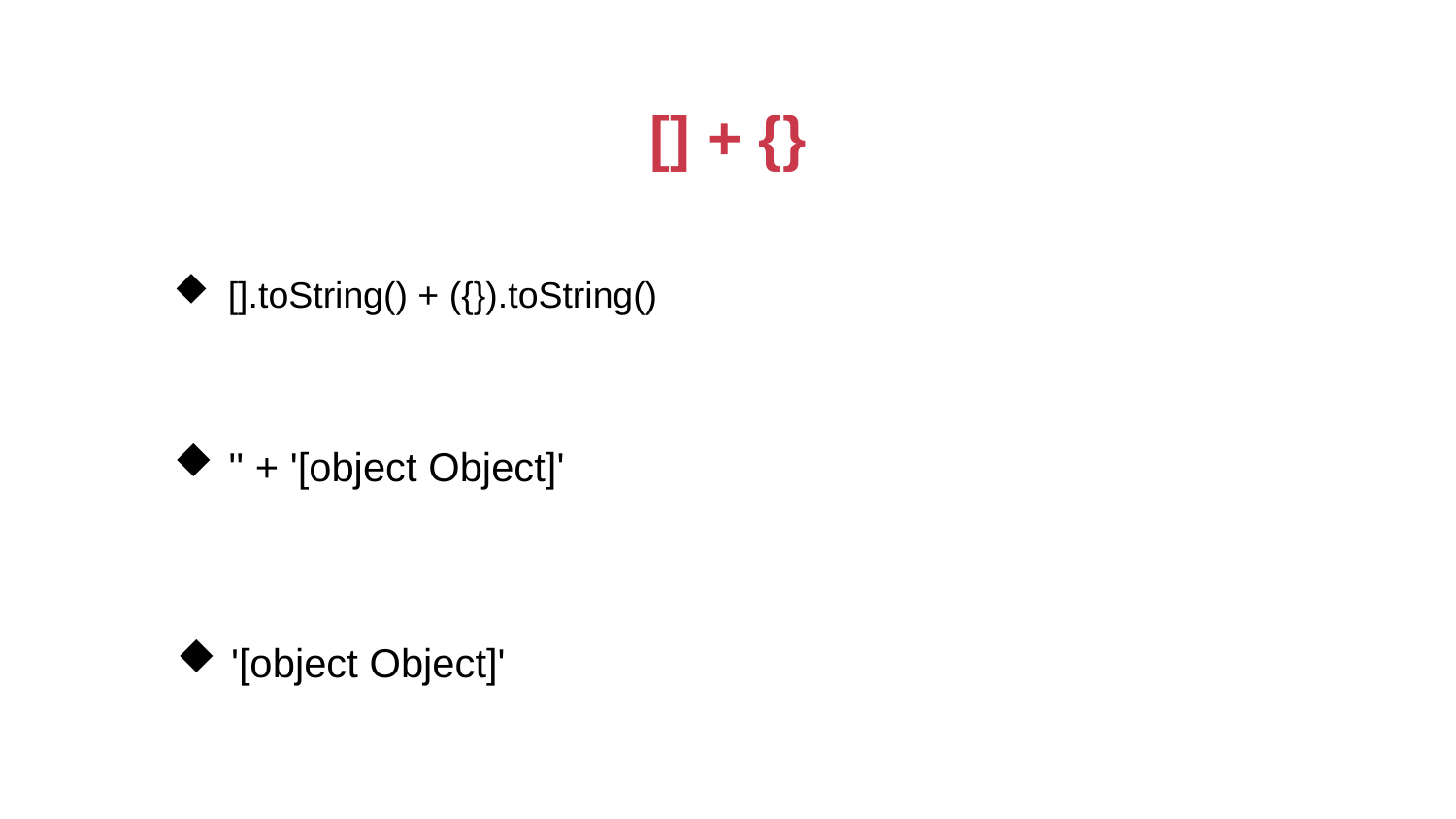

[] + {}
[].toString() + ({}).toString()
'' + '[object Object]'
'[object Object]'